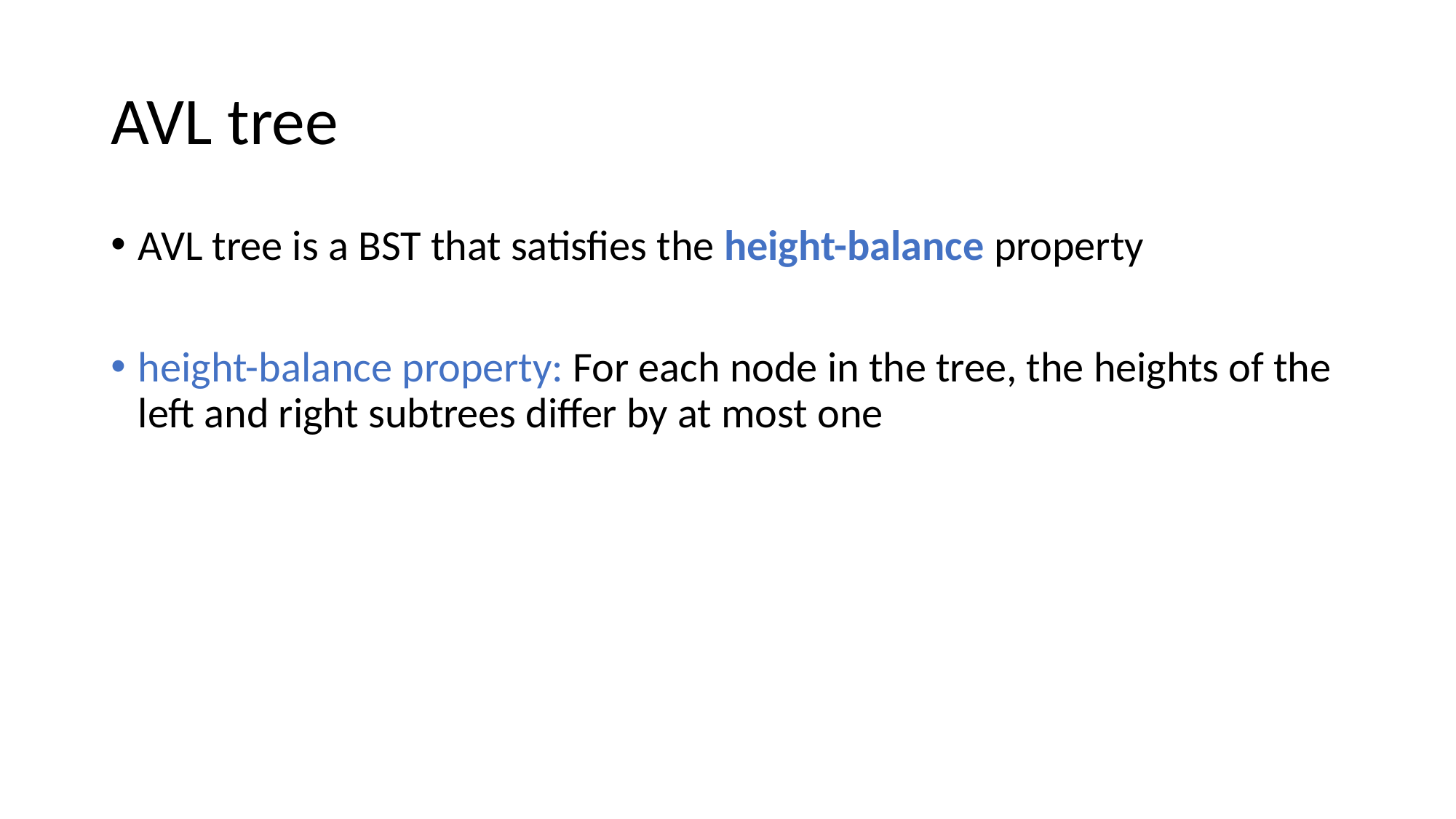

# AVL tree
AVL tree is a BST that satisfies the height-balance property

height-balance property: For each node in the tree, the heights of the left and right subtrees differ by at most one